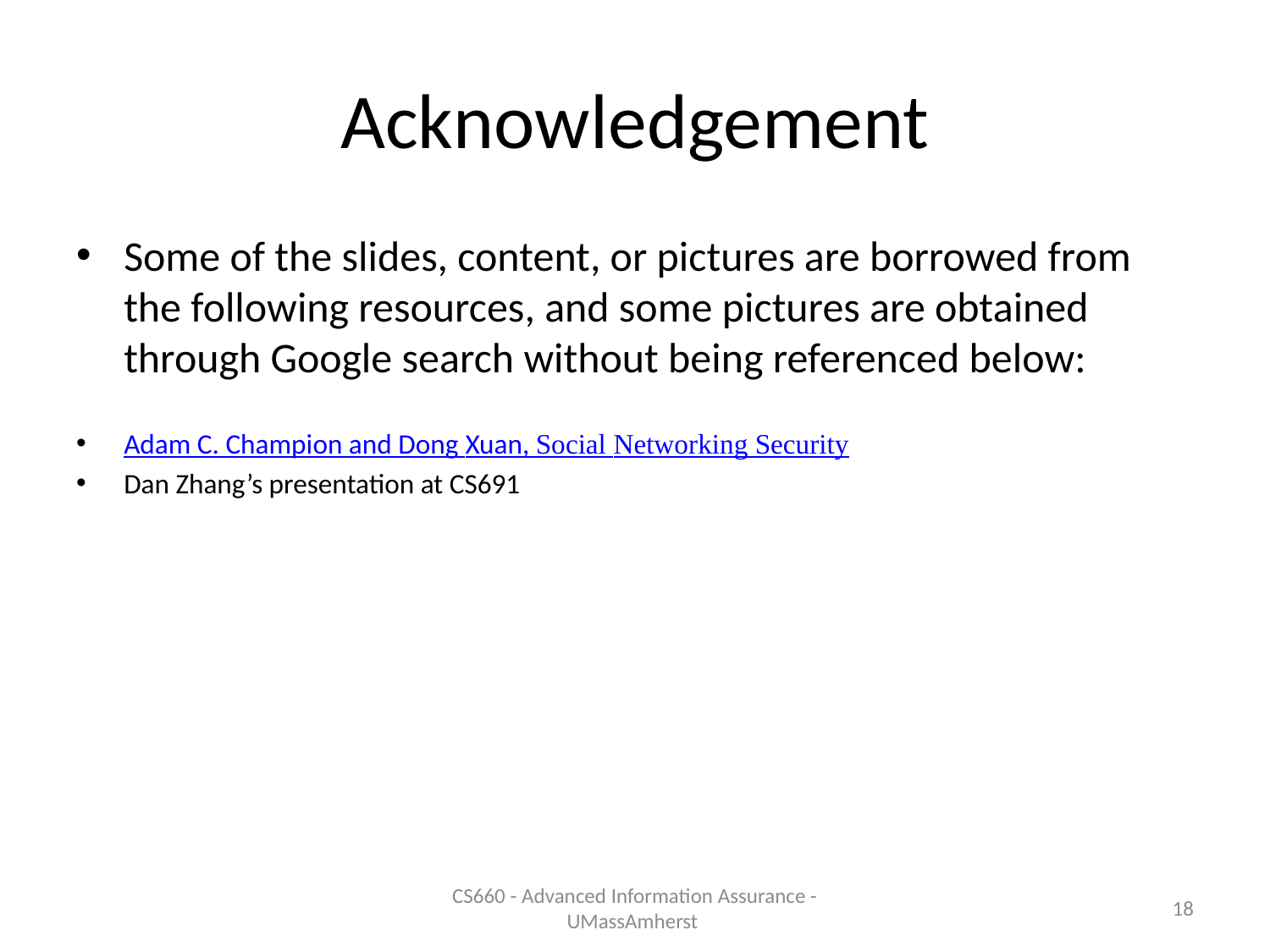

# Acknowledgement
Some of the slides, content, or pictures are borrowed from the following resources, and some pictures are obtained through Google search without being referenced below:

Adam C. Champion and Dong Xuan, Social Networking Security
Dan Zhang’s presentation at CS691

CS660 - Advanced Information Assurance - UMassAmherst
18